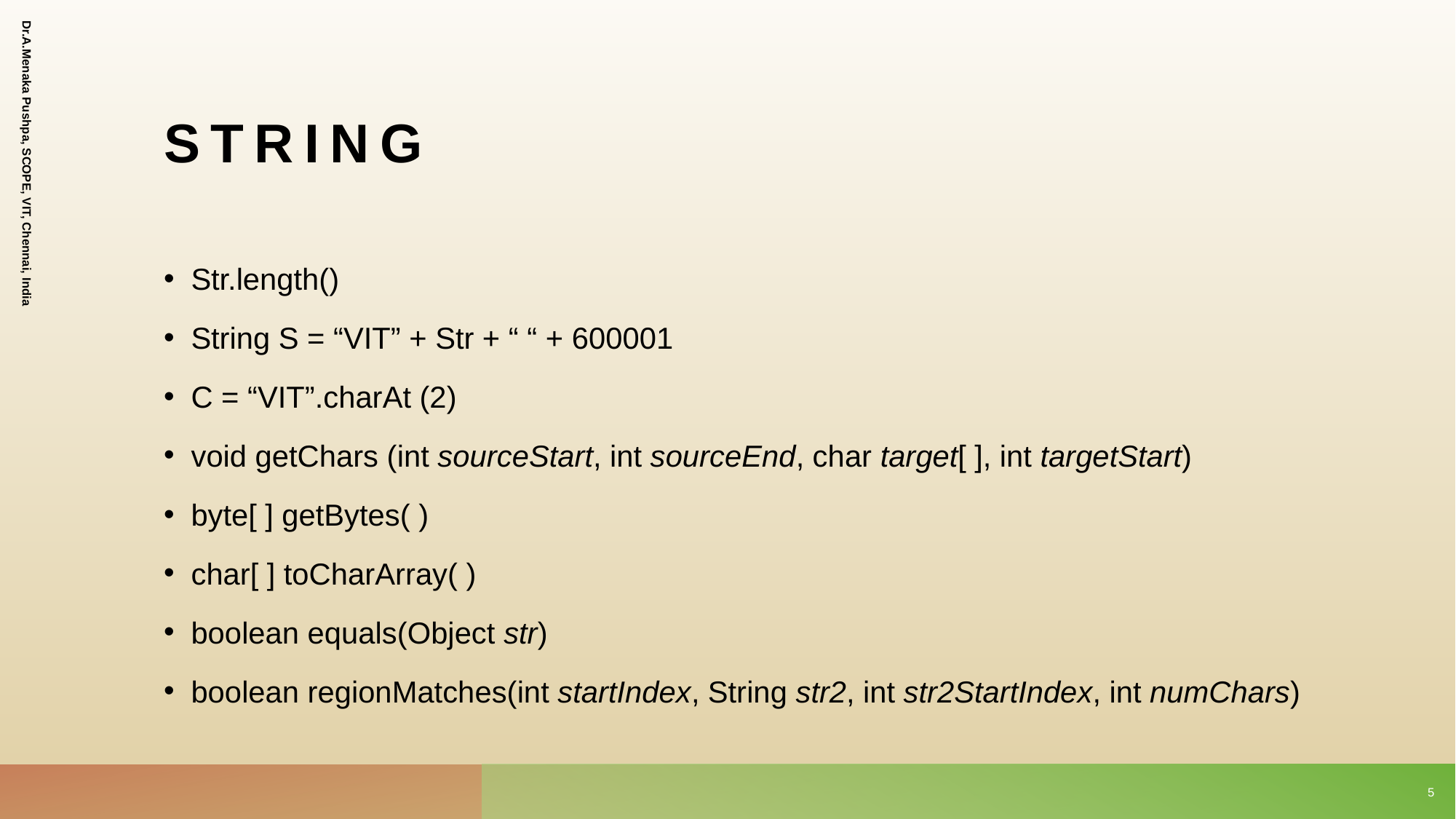

# String
Dr.A.Menaka Pushpa, SCOPE, VIT, Chennai, India
Str.length()
String S = “VIT” + Str + “ “ + 600001
C = “VIT”.charAt (2)
void getChars (int sourceStart, int sourceEnd, char target[ ], int targetStart)
byte[ ] getBytes( )
char[ ] toCharArray( )
boolean equals(Object str)
boolean regionMatches(int startIndex, String str2, int str2StartIndex, int numChars)

5